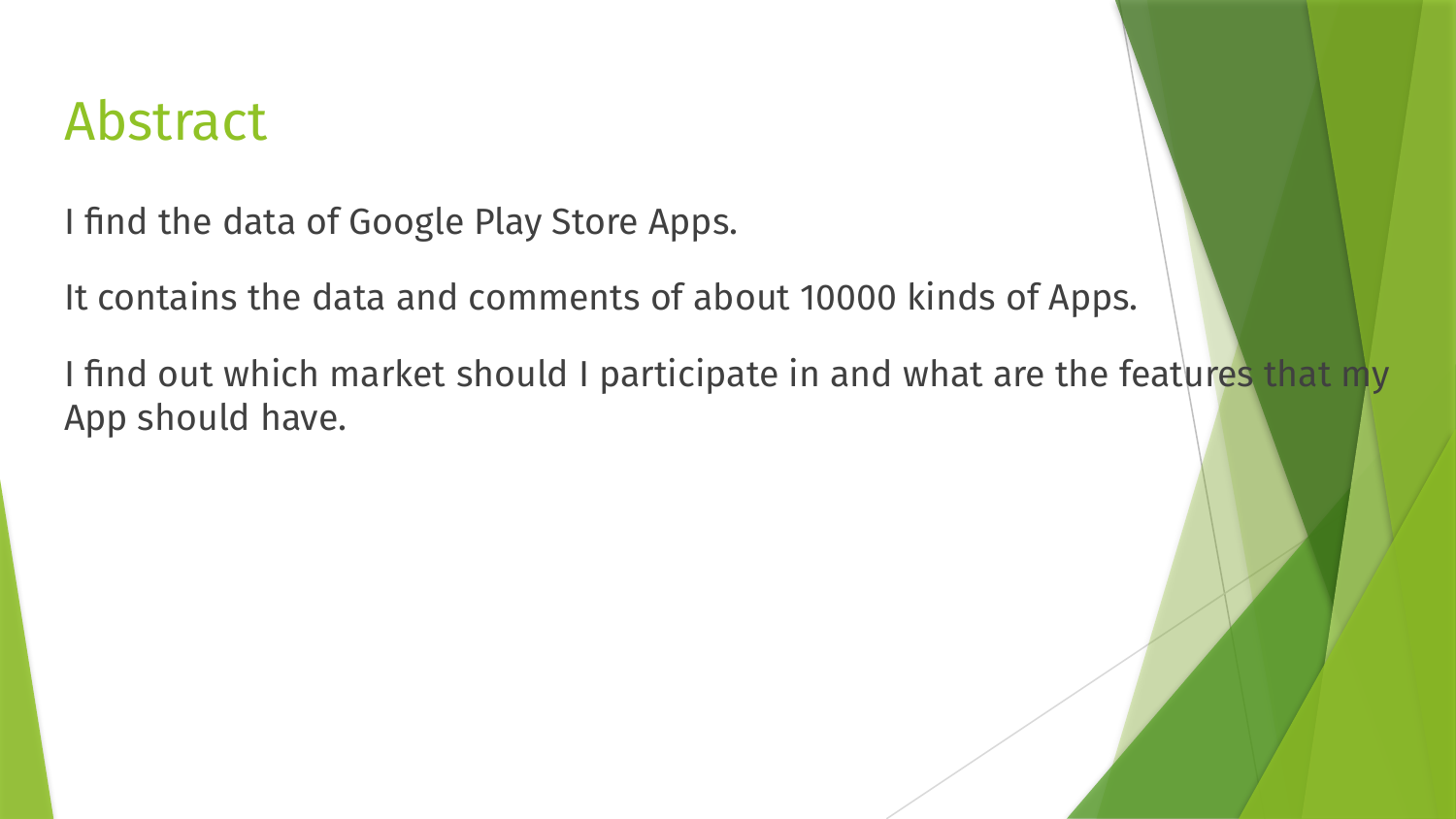

# Abstract
I find the data of Google Play Store Apps.
It contains the data and comments of about 10000 kinds of Apps.
I find out which market should I participate in and what are the features that my App should have.